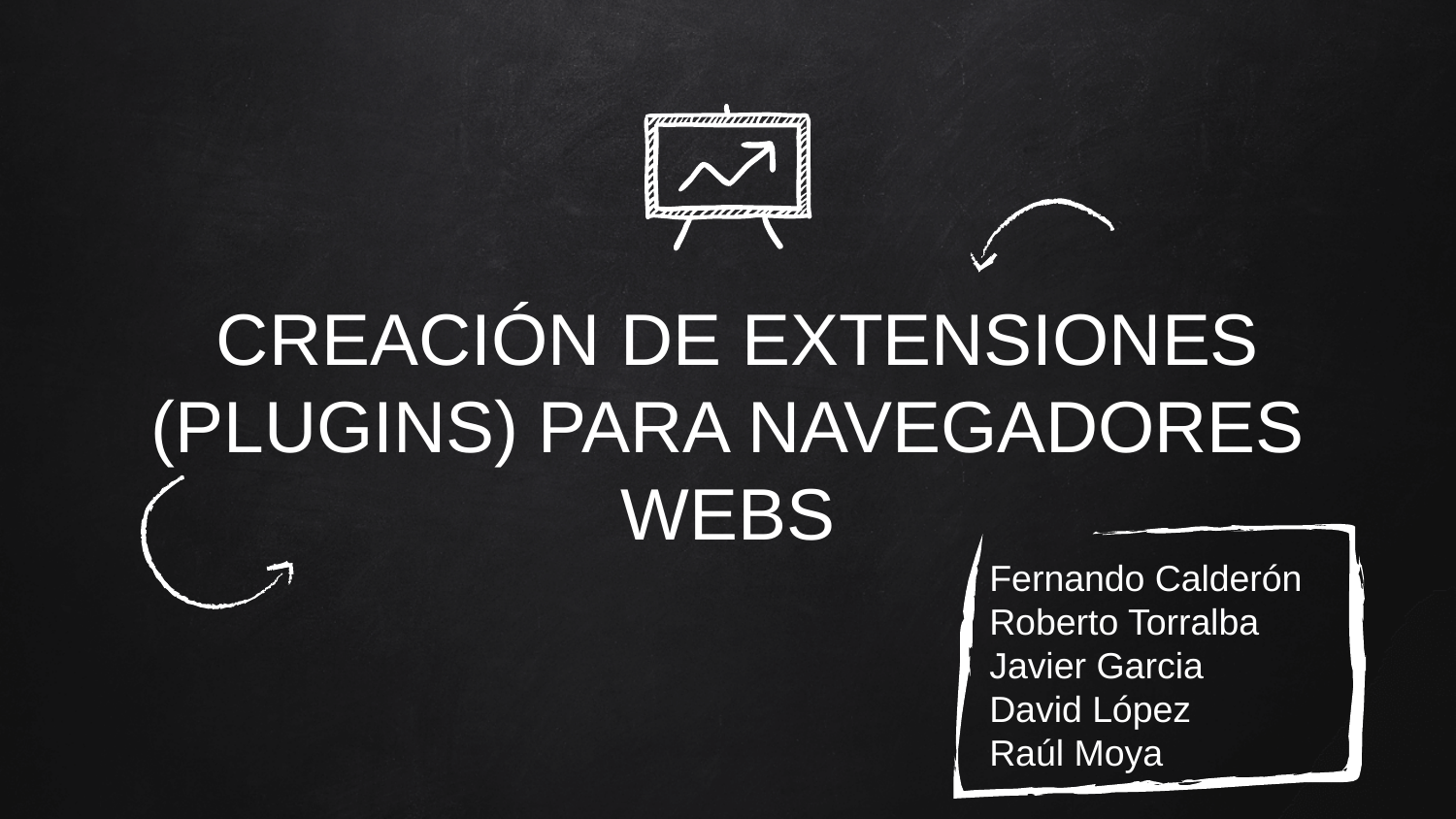

# CREACIÓN DE EXTENSIONES (PLUGINS) PARA NAVEGADORES WEBS

Fernando Calderón
Roberto Torralba
Javier Garcia
David López
Raúl Moya